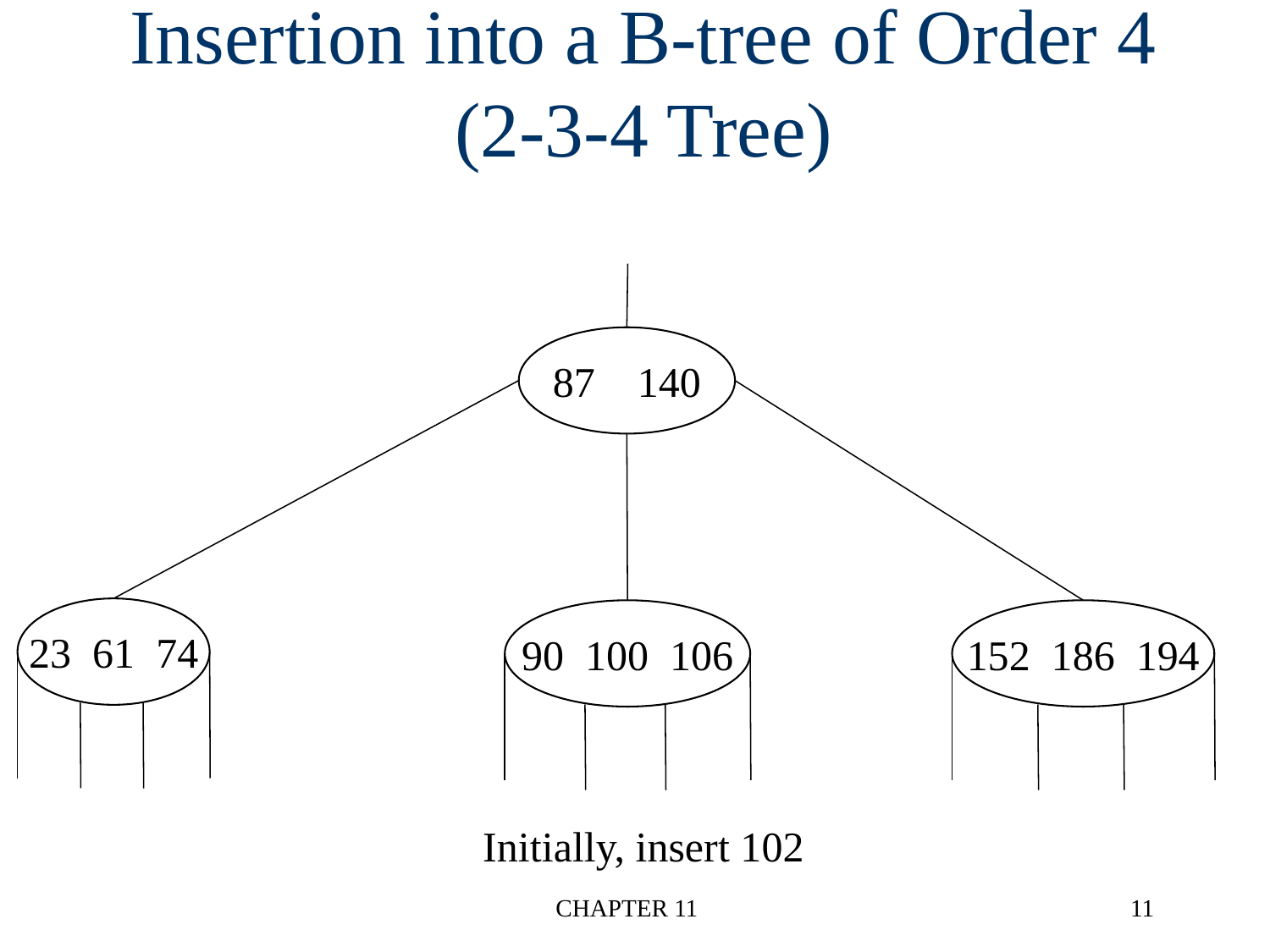

# Insertion into a B-tree of Order 4 (2-3-4 Tree)
87    140
23  61  74
90  100  106
152  186  194
Initially, insert 102
CHAPTER 11
11